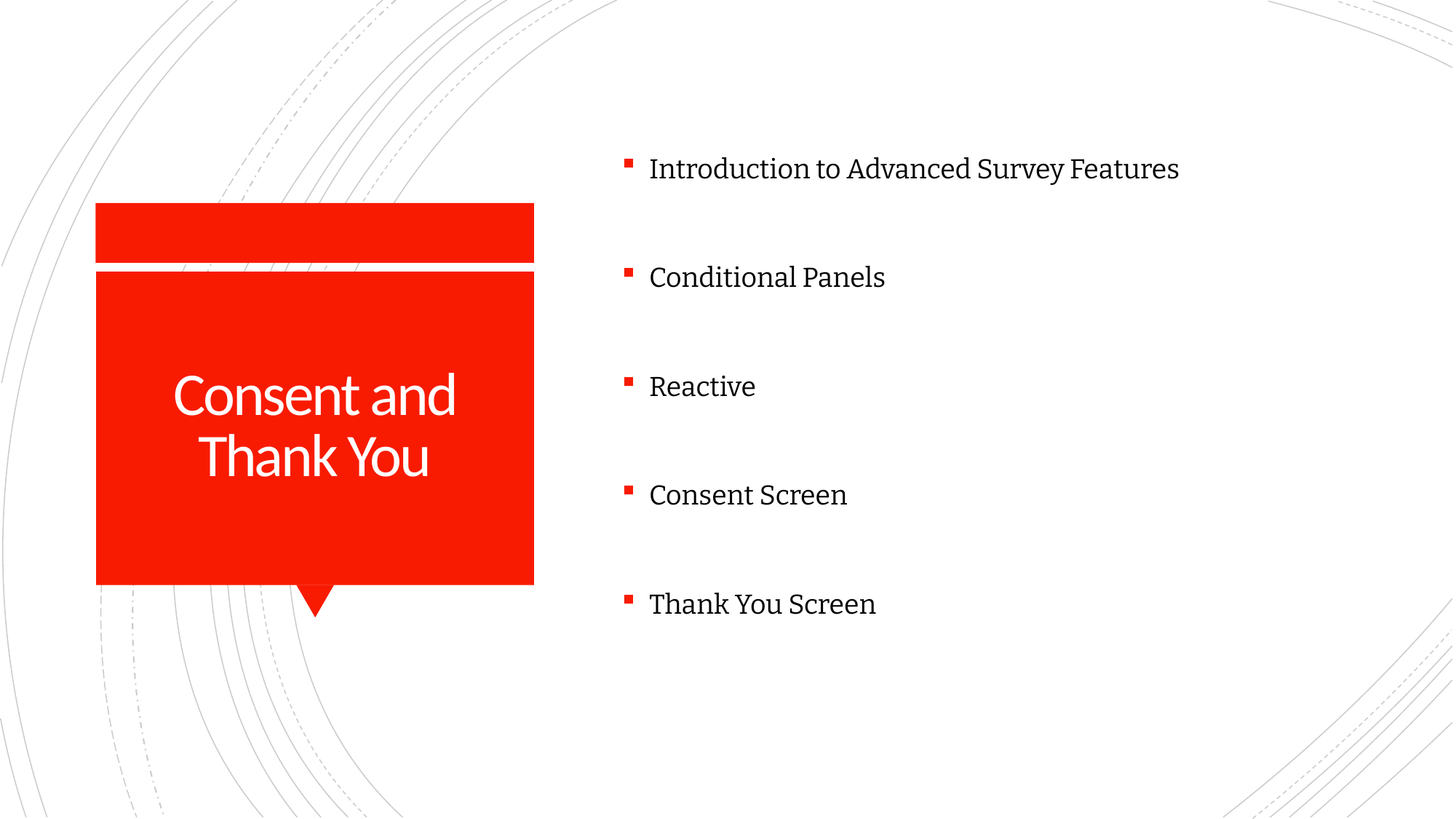

Introduction to Advanced Survey Features

Conditional Panels

Reactive

Consent Screen

Thank You Screen

# Consent and Thank You